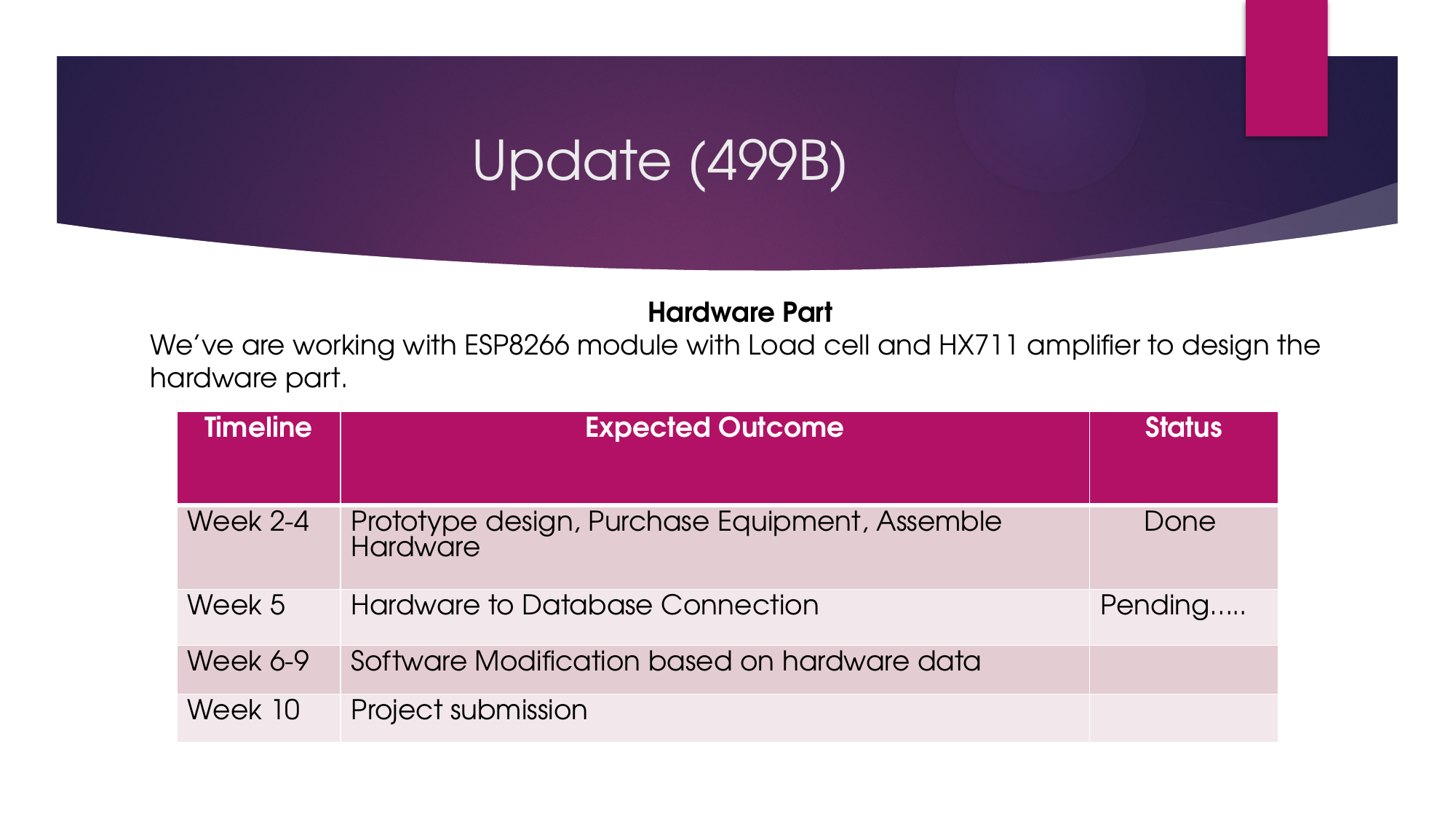

# Update (499B)
Hardware Part
We’ve are working with ESP8266 module with Load cell and HX711 amplifier to design the
hardware part.

| Timeline | Expected Outcome | Status |
| --- | --- | --- |
| Week 2-4 | Prototype design, Purchase Equipment, Assemble Hardware | Done |
| Week 5 | Hardware to Database Connection | Pending….. |
| Week 6-9 | Software Modification based on hardware data |  |
| Week 10 | Project submission |  |